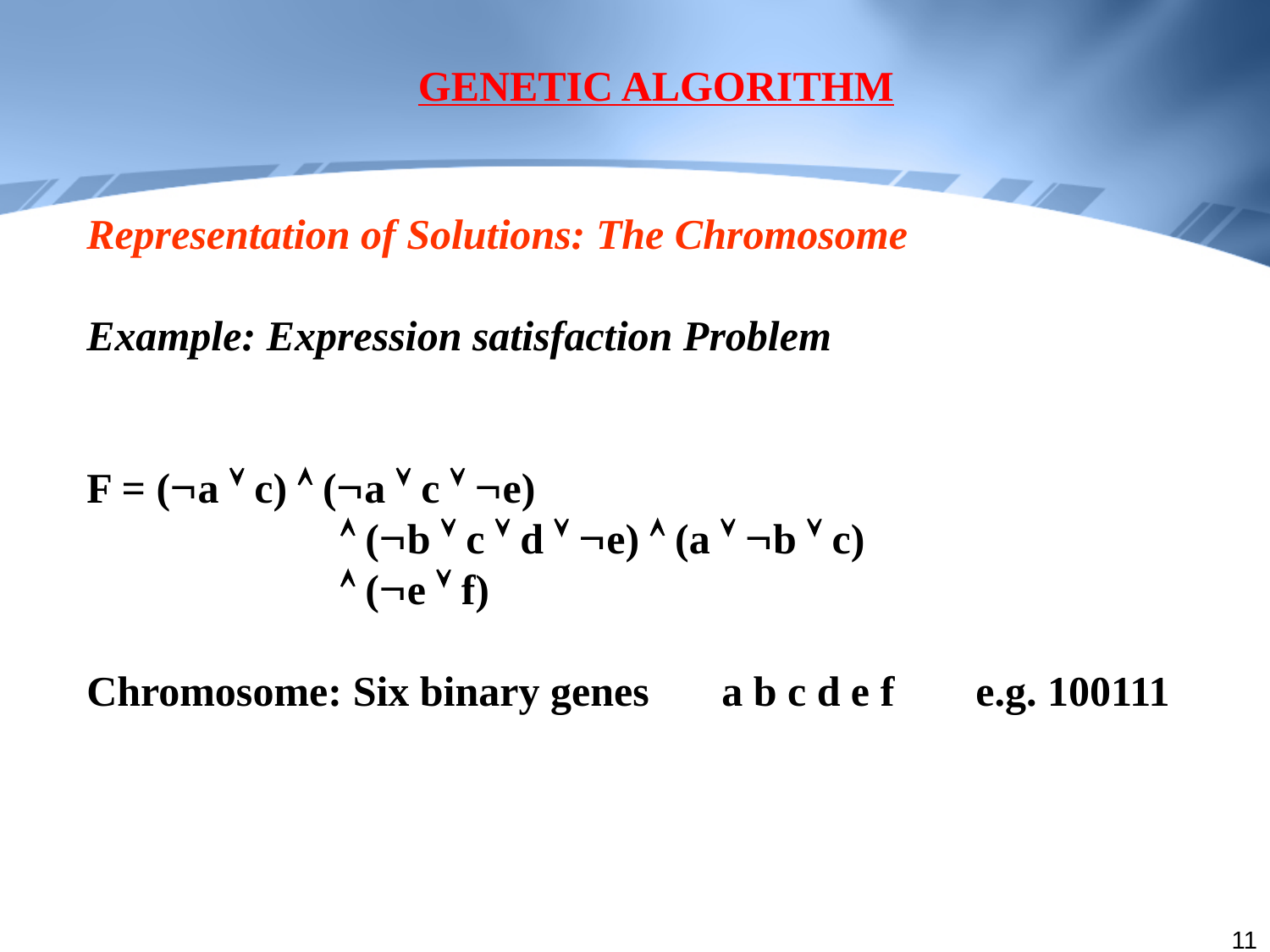

GENETIC ALGORITHM
Representation of Solutions: The Chromosome

Example: Expression satisfaction Problem

F = (¬a ∨ c) ∧ (¬a ∨ c ∨ ¬e)
		∧ (¬b ∨ c ∨ d ∨ ¬e) ∧ (a ∨ ¬b ∨ c)
		∧ (¬e ∨ f)

Chromosome: Six binary genes	a b c d e f	e.g. 100111

11